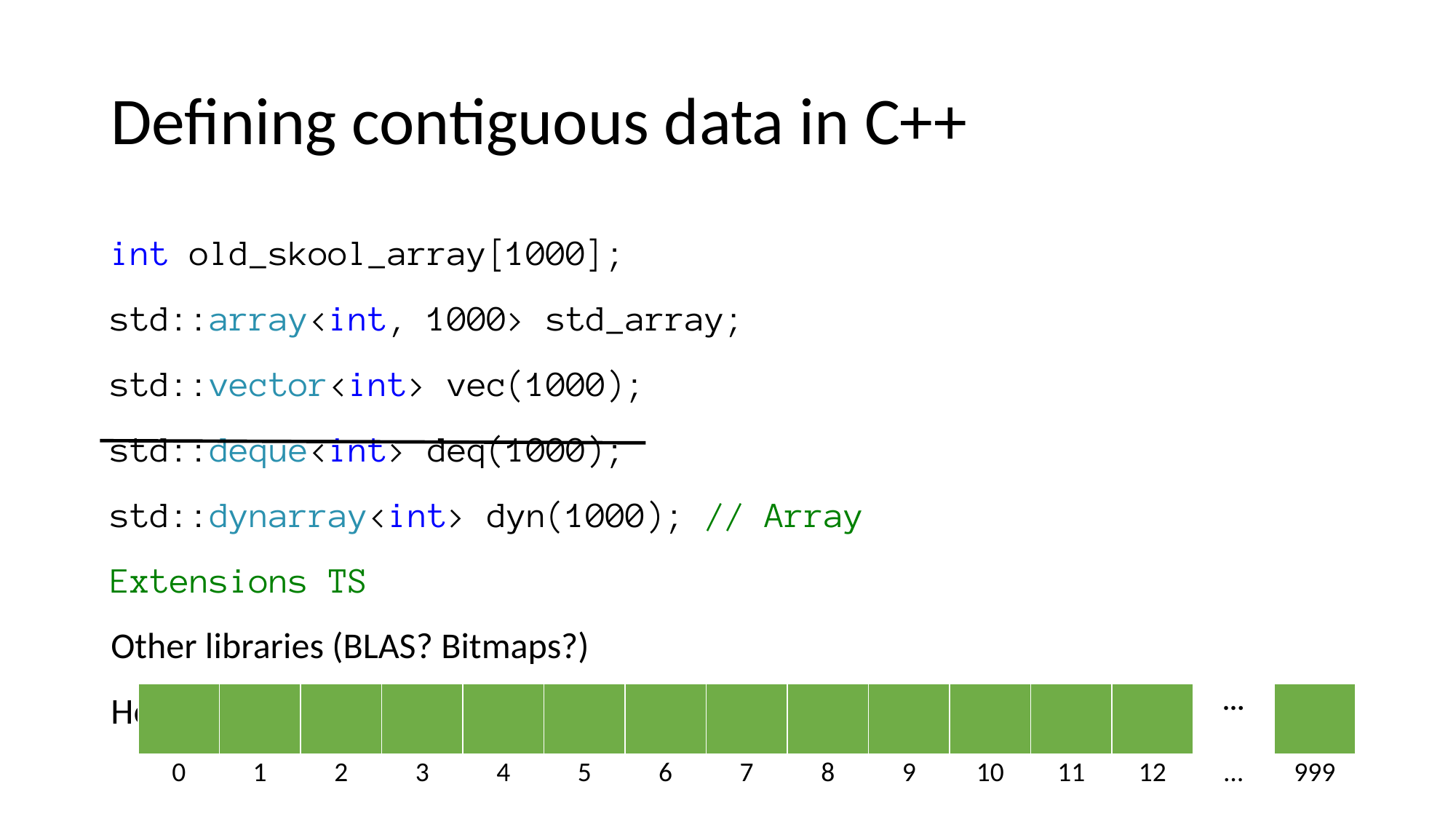

# Defining contiguous data in C++
int old_skool_array[1000];
std::array<int, 1000> std_array;
std::vector<int> vec(1000);
std::deque<int> deq(1000);
std::dynarray<int> dyn(1000); // Array Extensions TS
Other libraries (BLAS? Bitmaps?)
Homegrown types
|  |  |  |  |  |  |  |  |  |  |  |  |  | ... |  |
| --- | --- | --- | --- | --- | --- | --- | --- | --- | --- | --- | --- | --- | --- | --- |
| 0 | 1 | 2 | 3 | 4 | 5 | 6 | 7 | 8 | 9 | 10 | 11 | 12 | … | 999 |